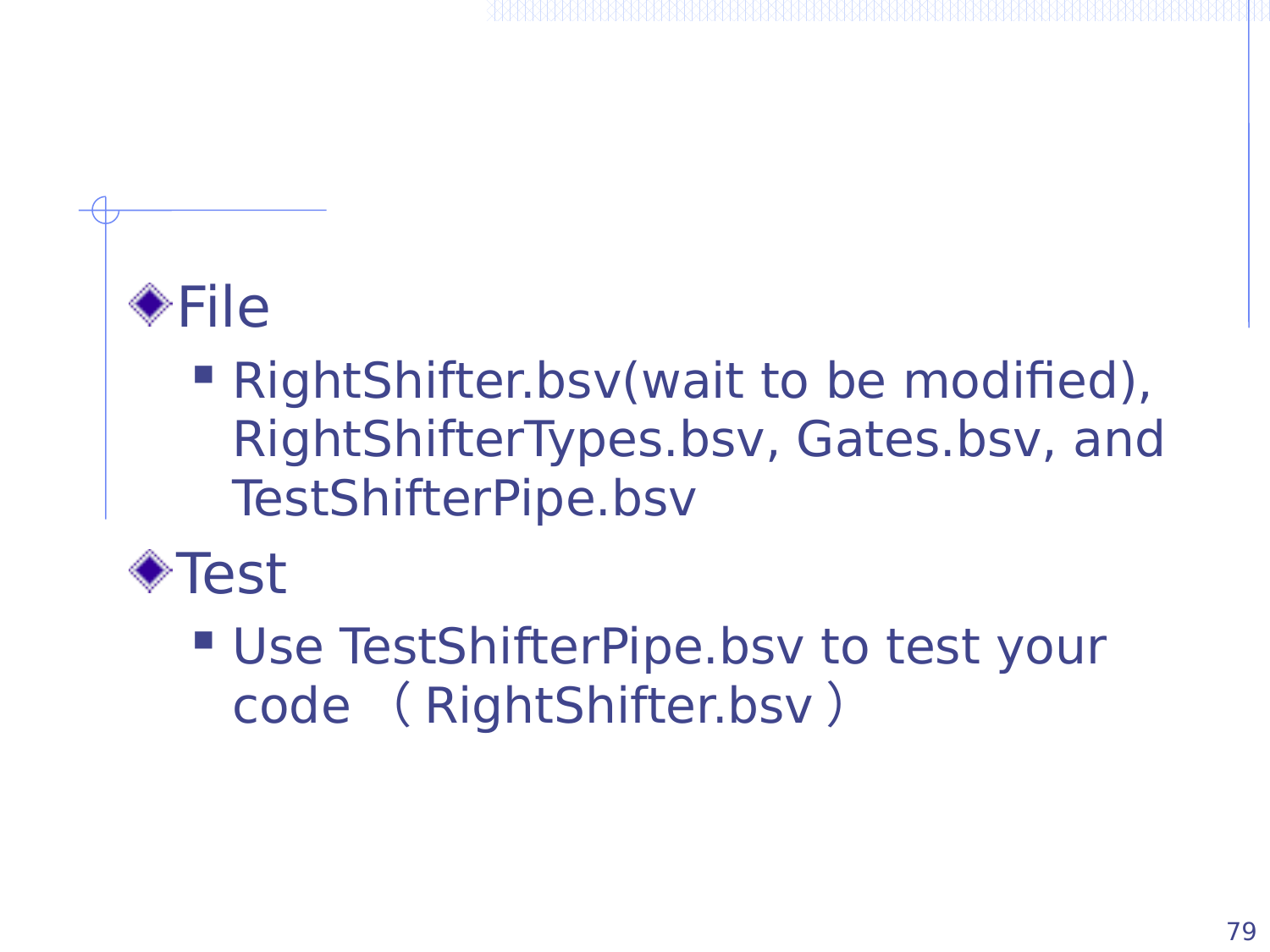

#
File
RightShifter.bsv(wait to be modified), RightShifterTypes.bsv, Gates.bsv, and TestShifterPipe.bsv
Test
Use TestShifterPipe.bsv to test your code（RightShifter.bsv）
79